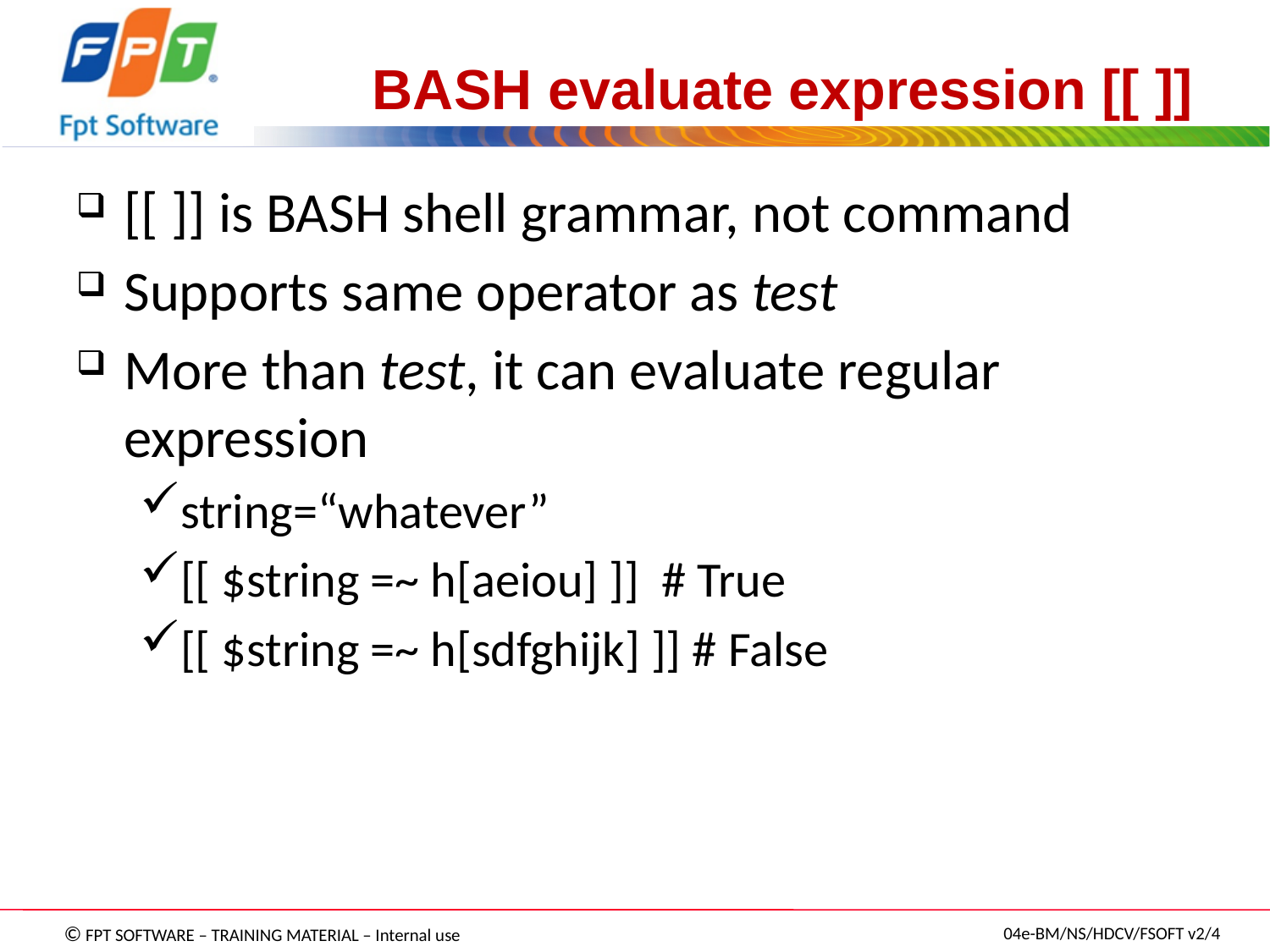

# BASH evaluate expression [[ ]]
[[ ]] is BASH shell grammar, not command
Supports same operator as test
More than test, it can evaluate regular expression
string=“whatever”
[[ $string =~ h[aeiou] ]]  # True
[[ $string =~ h[sdfghijk] ]] # False